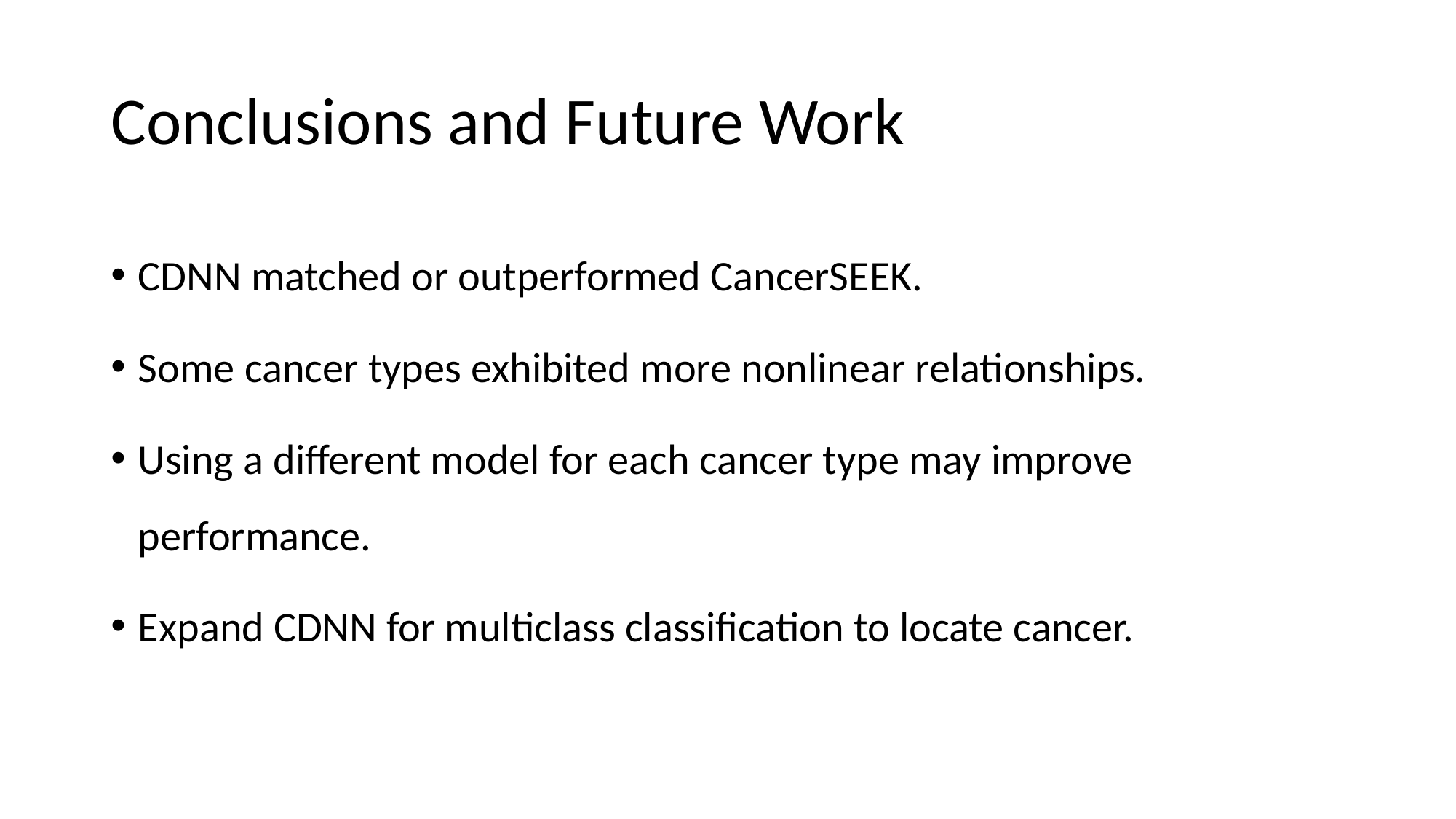

# Conclusions and Future Work
CDNN matched or outperformed CancerSEEK.
Some cancer types exhibited more nonlinear relationships.
Using a different model for each cancer type may improve performance.
Expand CDNN for multiclass classification to locate cancer.